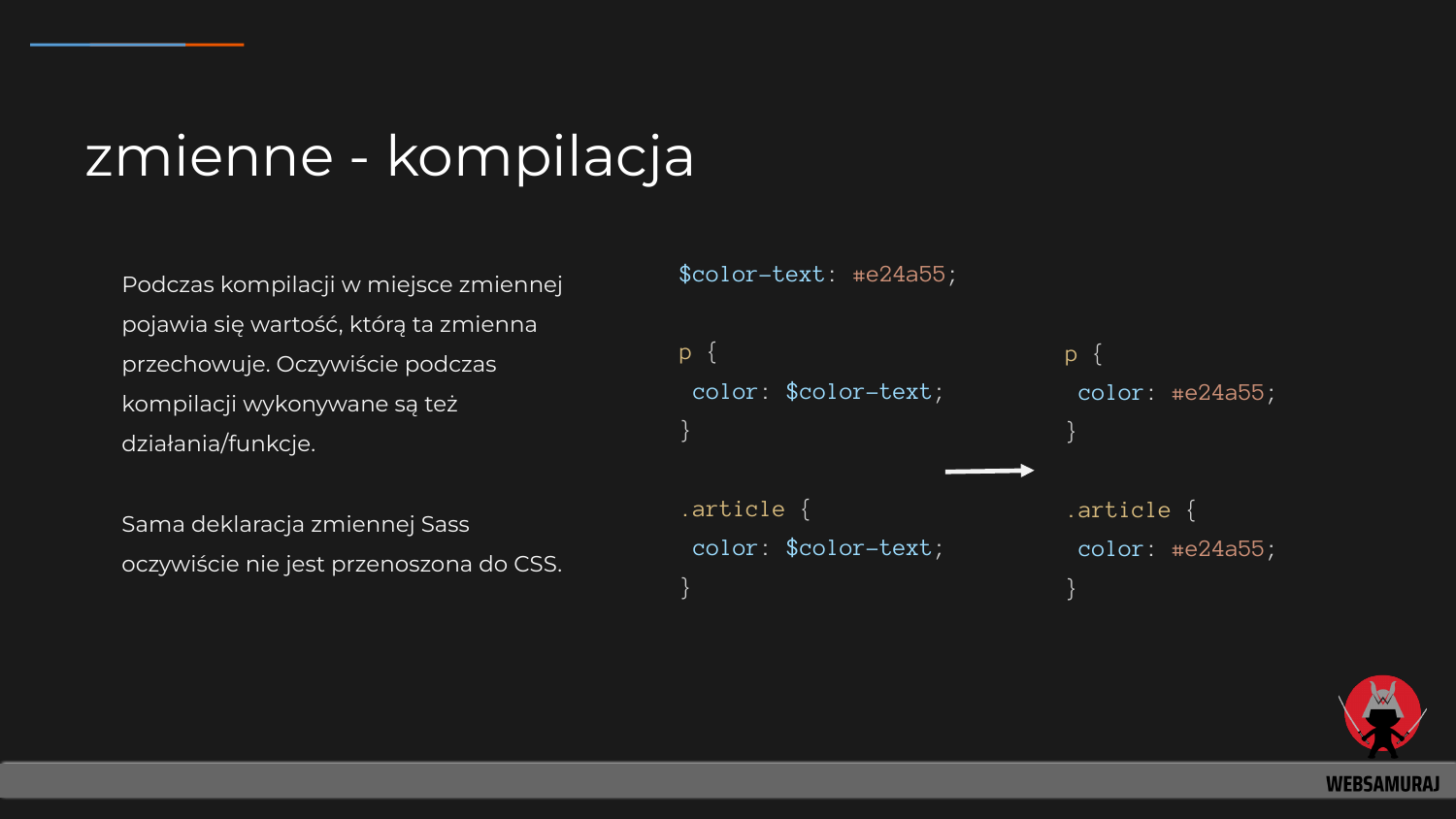

# zmienne - kompilacja
$color-text: #e24a55;

p {
 color: $color-text;
}

.article {
 color: $color-text;
}
Podczas kompilacji w miejsce zmiennej pojawia się wartość, którą ta zmienna przechowuje. Oczywiście podczas kompilacji wykonywane są też działania/funkcje.

Sama deklaracja zmiennej Sass oczywiście nie jest przenoszona do CSS.

p {
 color: #e24a55;
}

.article {
 color: #e24a55;
}